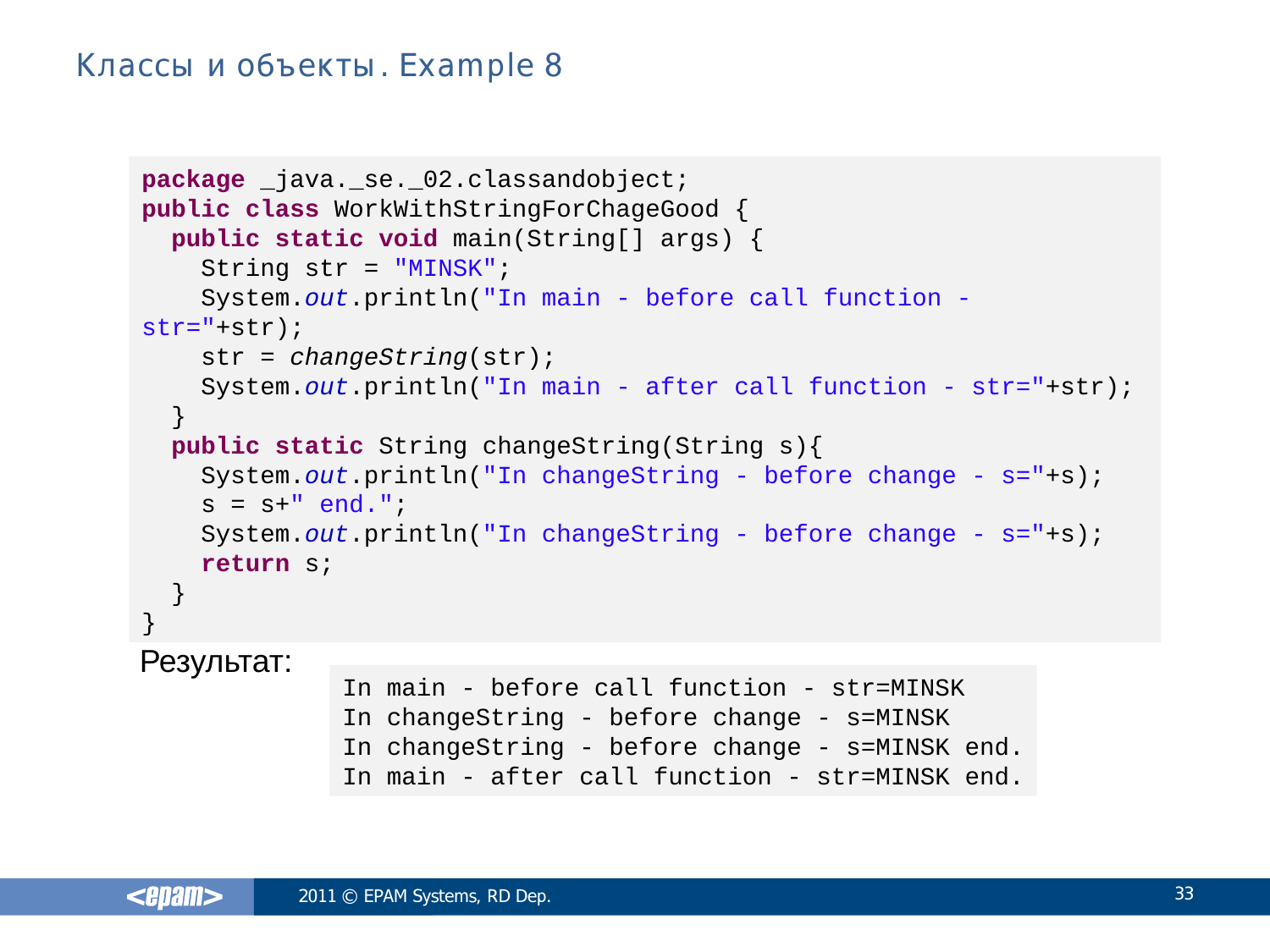

# Классы и объекты. Example 8
package _java._se._02.classandobject;
public class WorkWithStringForChageGood {
  public static void main(String[] args) {
    String str = "MINSK";
    System.out.println("In main - before call function - str="+str);
    str = changeString(str);
    System.out.println("In main - after call function - str="+str);
  }
  public static String changeString(String s){
    System.out.println("In changeString - before change - s="+s);
    s = s+" end.";
    System.out.println("In changeString - before change - s="+s);
    return s;
  }
}
Результат:
In main - before call function - str=MINSK
In changeString - before change - s=MINSK
In changeString - before change - s=MINSK end.
In main - after call function - str=MINSK end.
33
2011 © EPAM Systems, RD Dep.